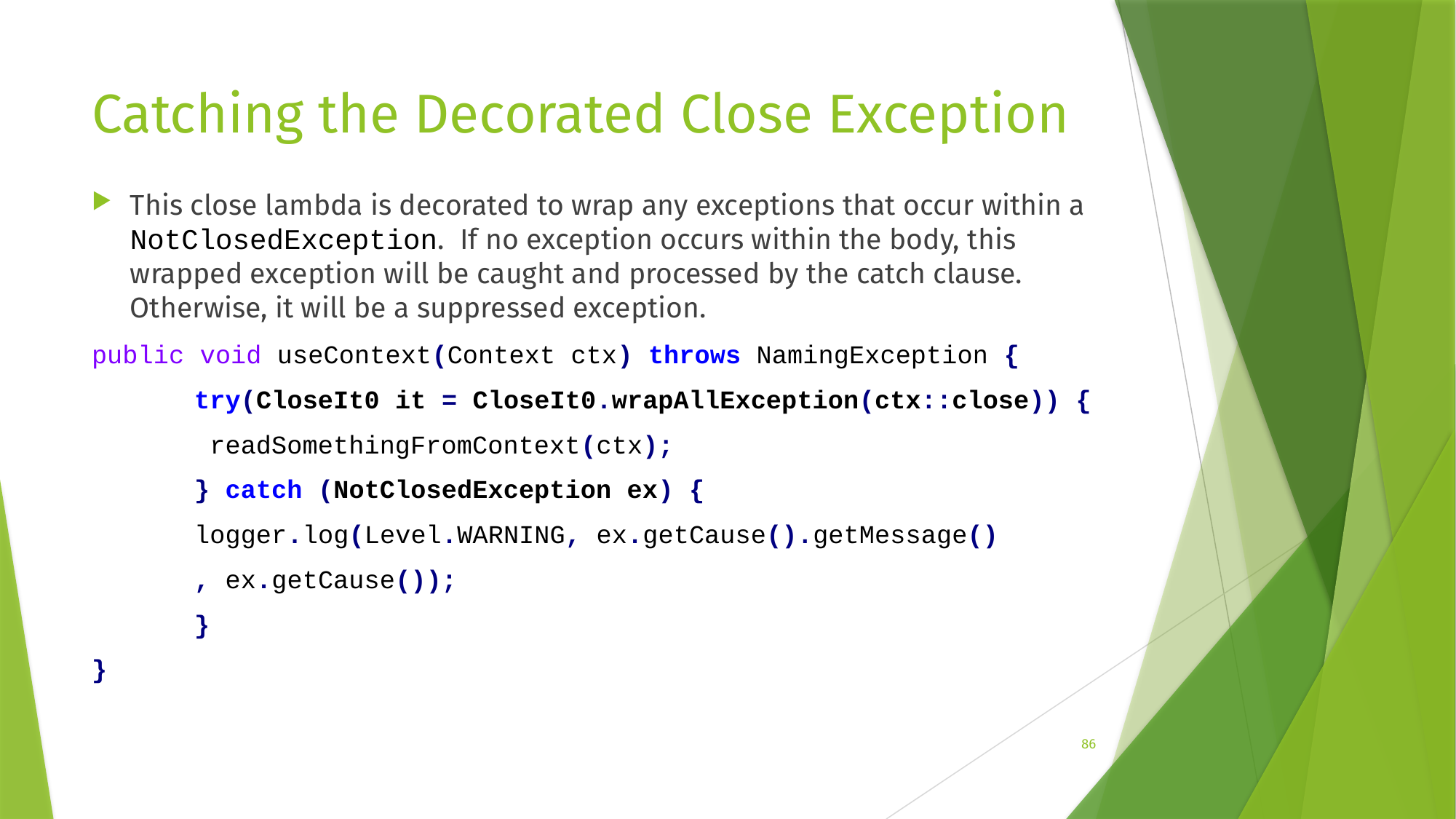

# Catching the Decorated Close Exception
This close lambda is decorated to wrap any exceptions that occur within a NotClosedException.  If no exception occurs within the body, this wrapped exception will be caught and processed by the catch clause.  Otherwise, it will be a suppressed exception.
public void useContext(Context ctx) throws NamingException {
	try(CloseIt0 it = CloseIt0.wrapAllException(ctx::close)) {
		 readSomethingFromContext(ctx);
	} catch (NotClosedException ex) {
 		logger.log(Level.WARNING, ex.getCause().getMessage()
		, ex.getCause());
	}
}

86